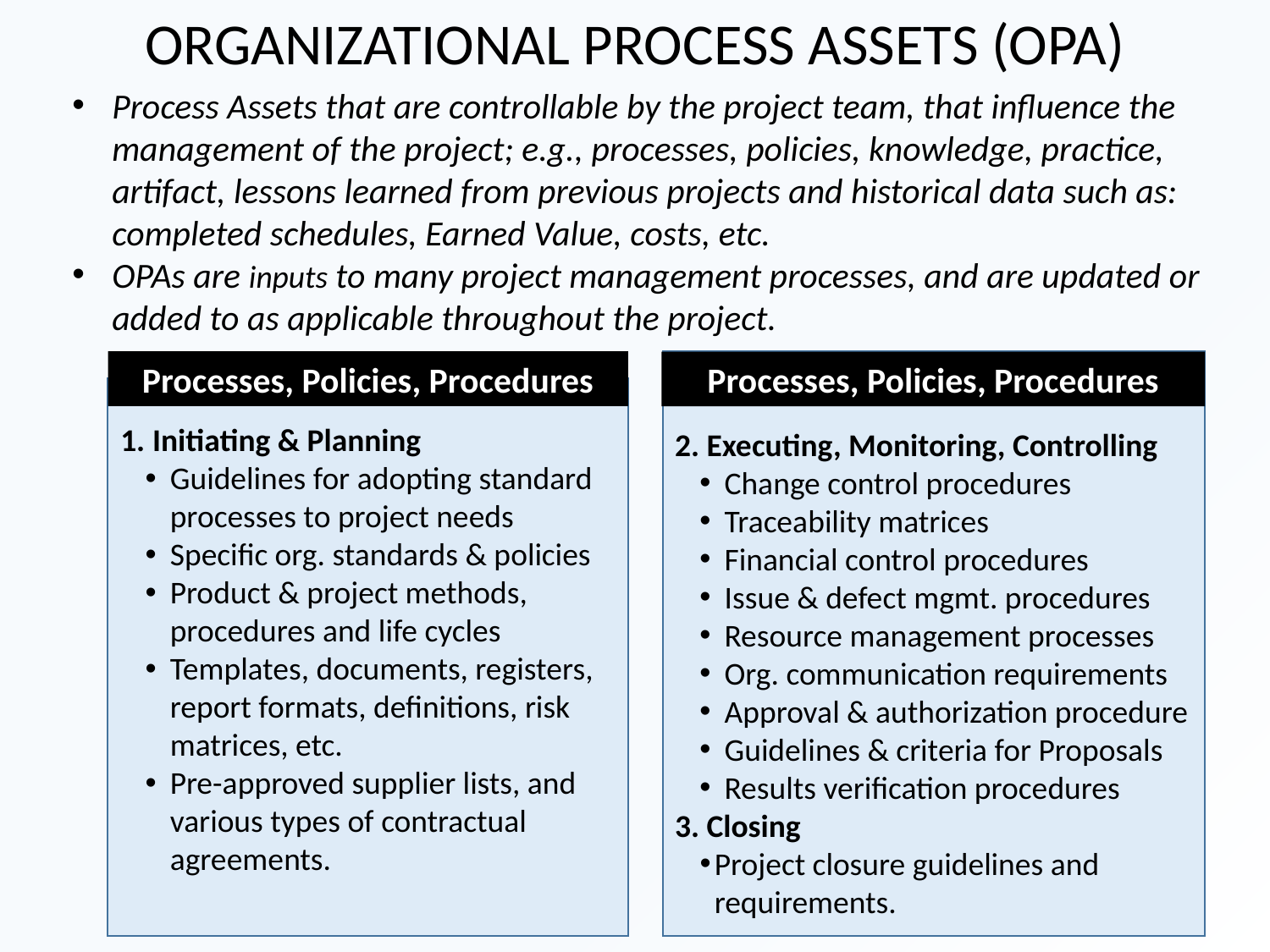

# ORGANIZATIONAL PROCESS ASSETS (OPA)
Process Assets that are controllable by the project team, that influence the management of the project; e.g., processes, policies, knowledge, practice, artifact, lessons learned from previous projects and historical data such as: completed schedules, Earned Value, costs, etc.
OPAs are inputs to many project management processes, and are updated or added to as applicable throughout the project.

Processes, Policies, Procedures
Processes, Policies, Procedures

 Initiating & Planning
Guidelines for adopting standard processes to project needs
Specific org. standards & policies
Product & project methods, procedures and life cycles
Templates, documents, registers, report formats, definitions, risk matrices, etc.
Pre-approved supplier lists, and various types of contractual agreements.

2. Executing, Monitoring, Controlling
Change control procedures
Traceability matrices
Financial control procedures
Issue & defect mgmt. procedures
Resource management processes
Org. communication requirements
Approval & authorization procedure
Guidelines & criteria for Proposals
Results verification procedures
3. Closing
Project closure guidelines and  requirements.